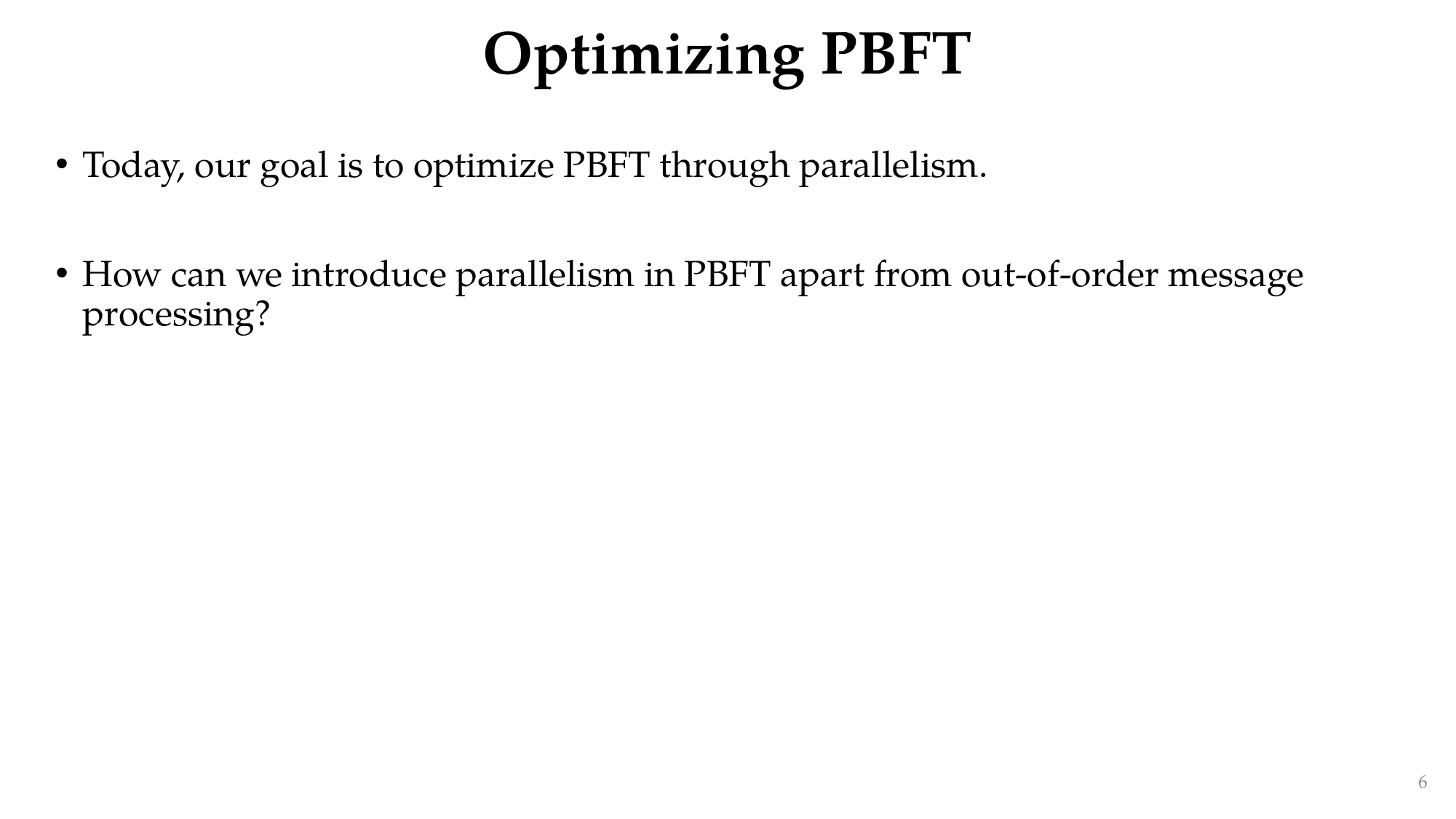

# Optimizing PBFT
Today, our goal is to optimize PBFT through parallelism.

How can we introduce parallelism in PBFT apart from out-of-order message processing?
6